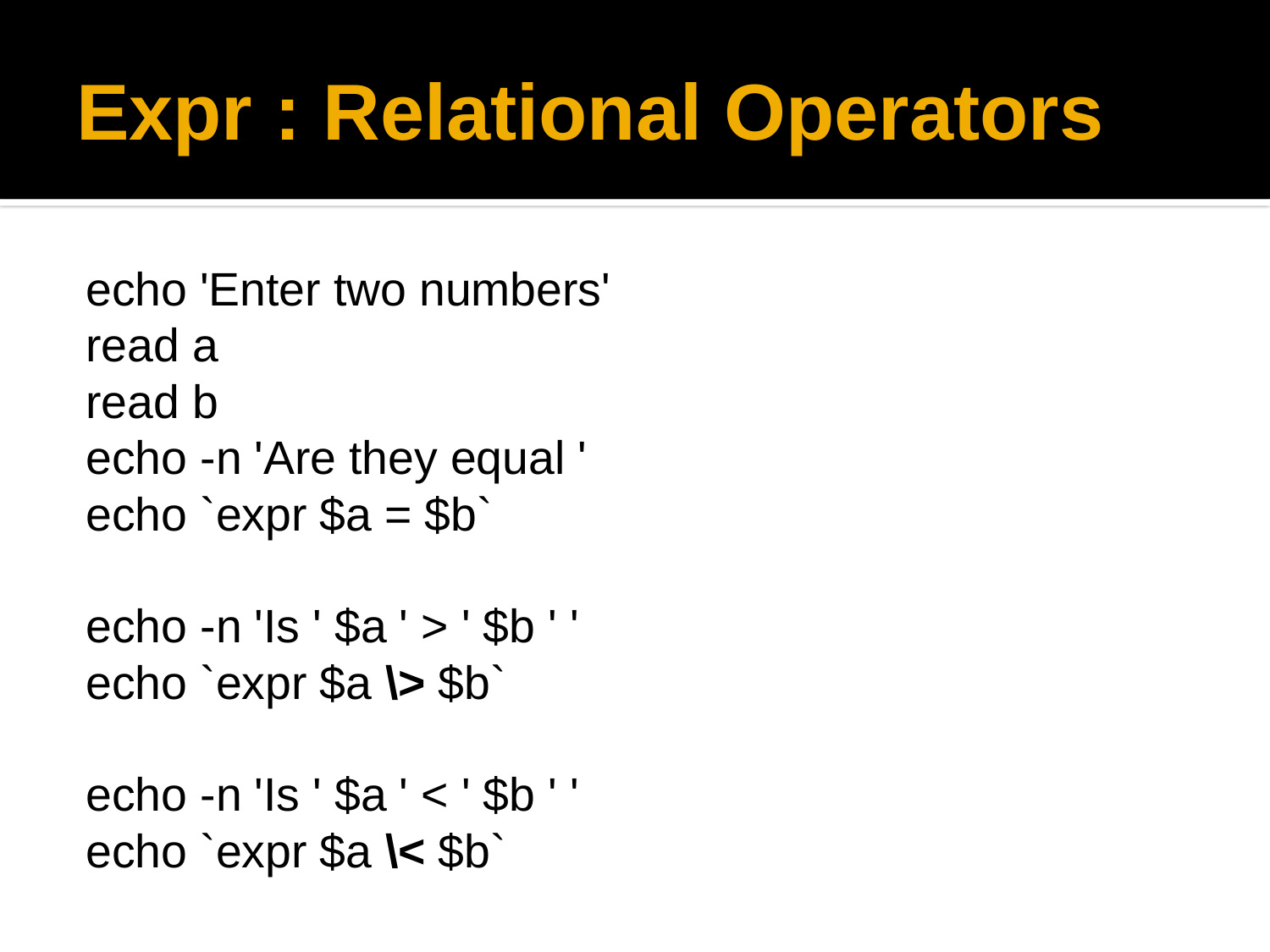

# Expr : Relational Operators
echo 'Enter two numbers'
read a
read b
echo -n 'Are they equal '
echo `expr $a = $b`

echo -n 'Is ' $a ' > ' $b ' '
echo `expr $a \> $b`

echo -n 'Is ' $a ' < ' $b ' '
echo `expr $a \< $b`